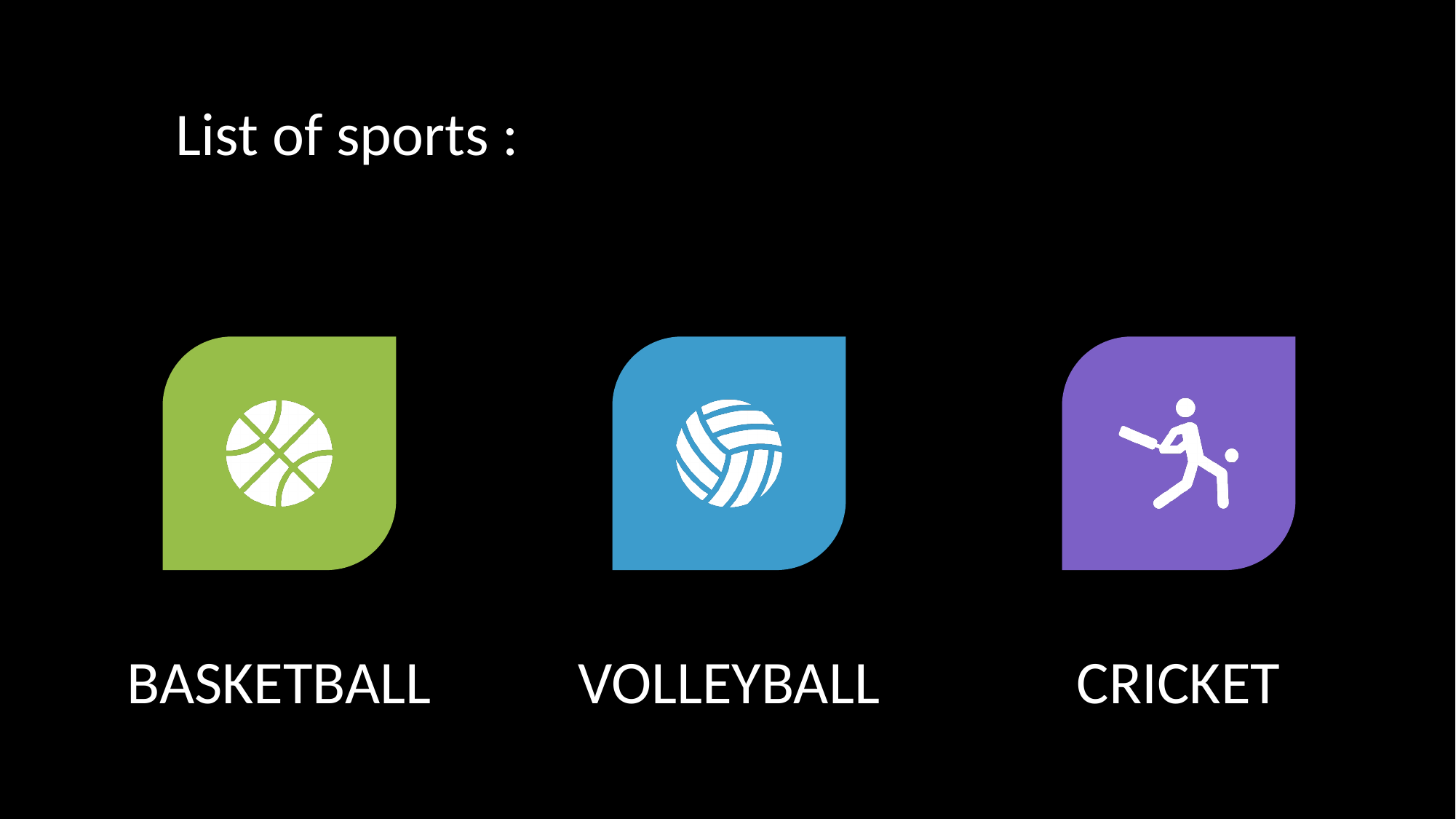

# List of sports :
BASKETBALL
VOLLEYBALL
CRICKET